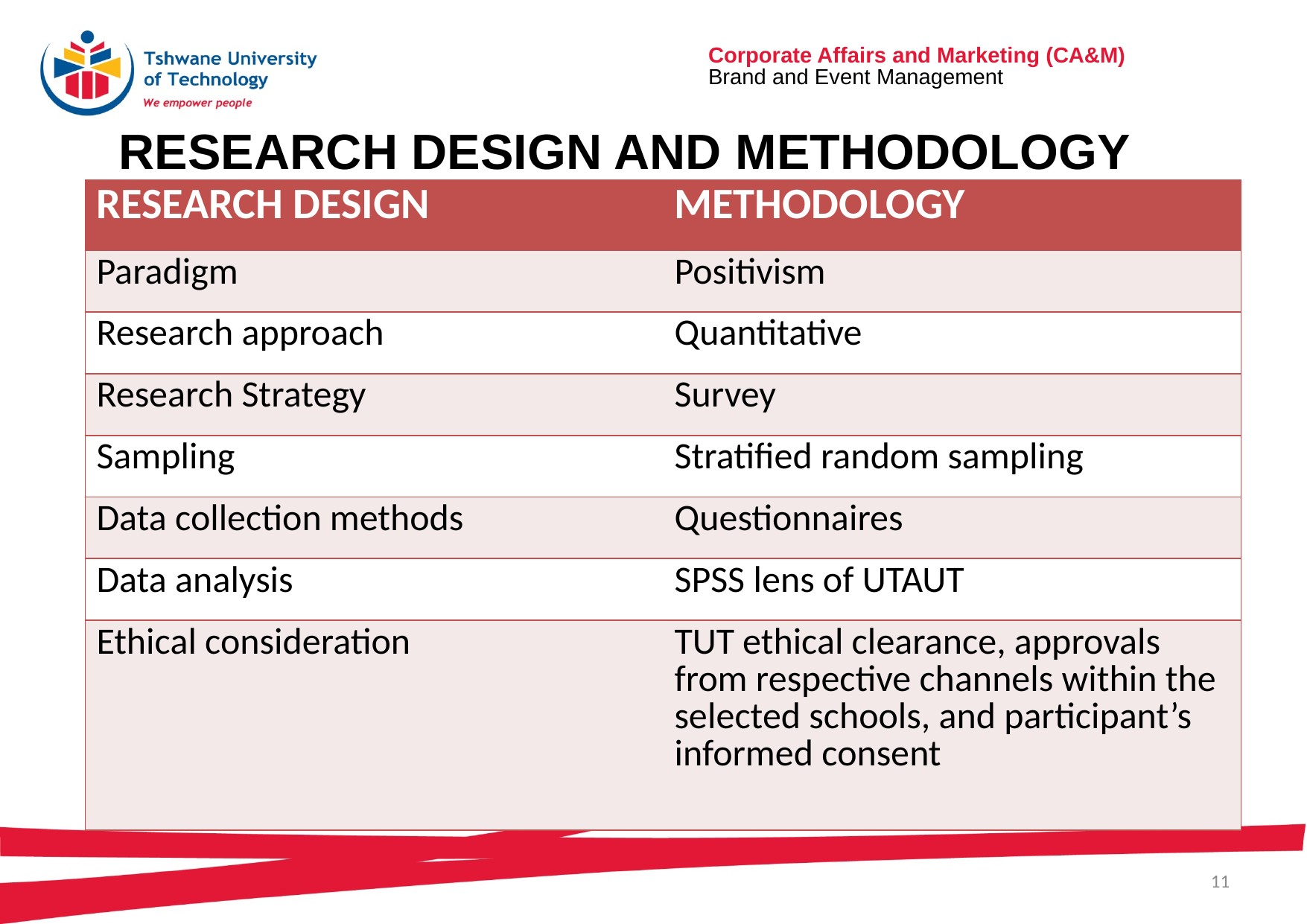

# Research Design and Methodology
| RESEARCH DESIGN | METHODOLOGY |
| --- | --- |
| Paradigm | Positivism |
| Research approach | Quantitative |
| Research Strategy | Survey |
| Sampling | Stratified random sampling |
| Data collection methods | Questionnaires |
| Data analysis | SPSS lens of UTAUT |
| Ethical consideration | TUT ethical clearance, approvals from respective channels within the selected schools, and participant’s informed consent |
11